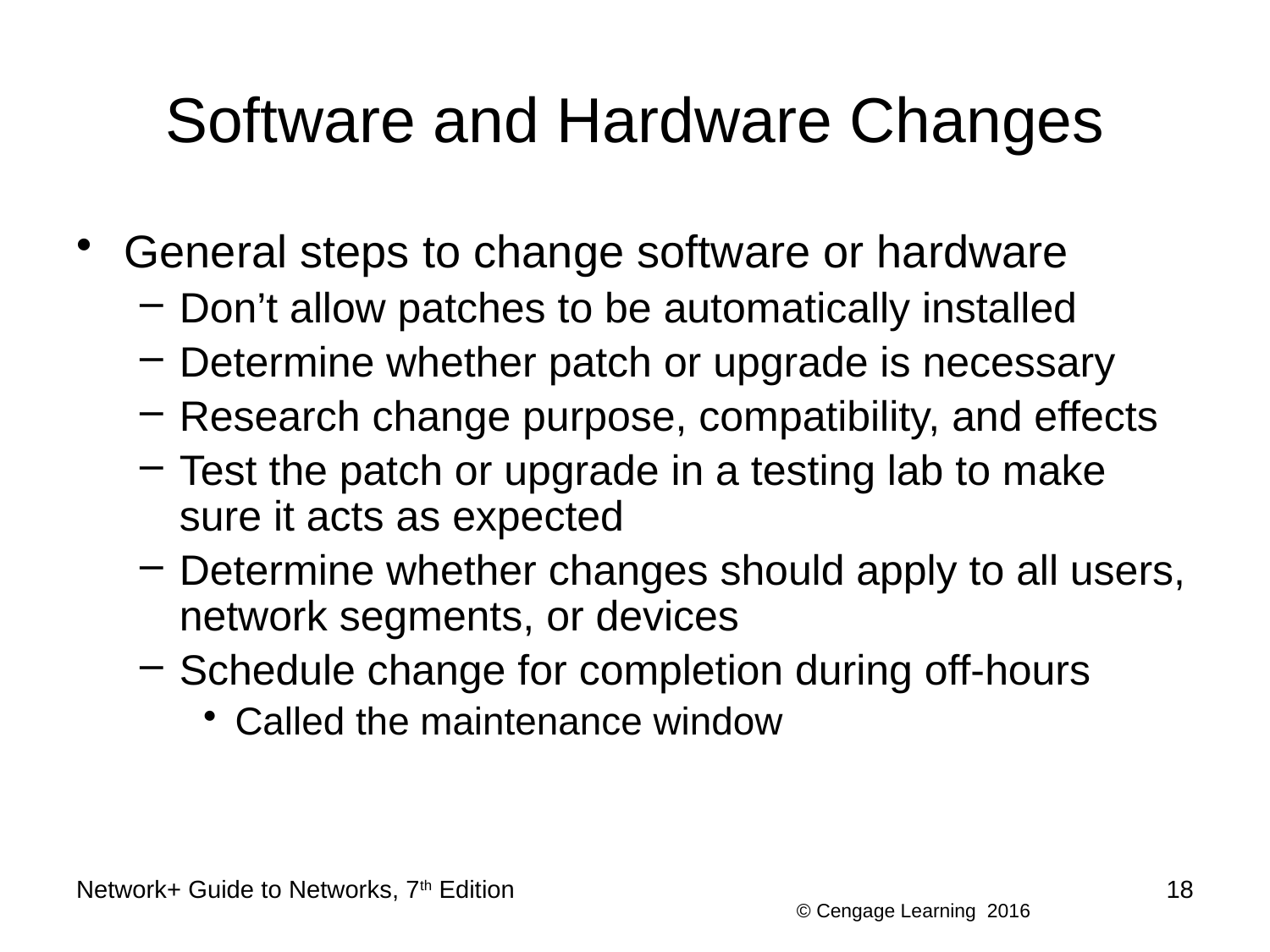

# Software and Hardware Changes
General steps to change software or hardware
Don’t allow patches to be automatically installed
Determine whether patch or upgrade is necessary
Research change purpose, compatibility, and effects
Test the patch or upgrade in a testing lab to make sure it acts as expected
Determine whether changes should apply to all users, network segments, or devices
Schedule change for completion during off-hours
Called the maintenance window
Network+ Guide to Networks, 7th Edition
18